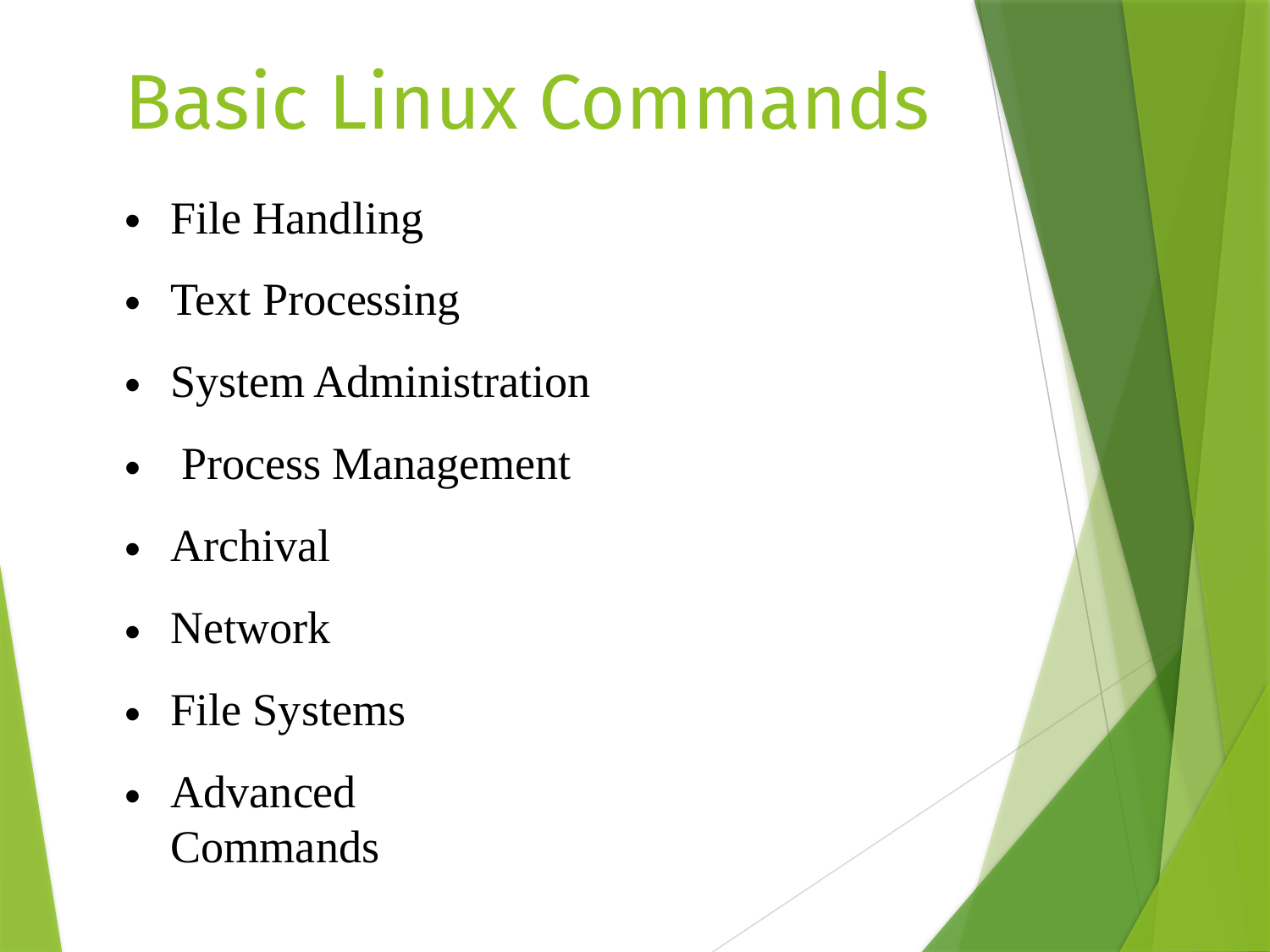

# Basic Linux Commands
File Handling  Text Processing
System Administration  Process Management  Archival
Network  File Systems
Advanced Commands
•
•
•
•
•
•
•
•